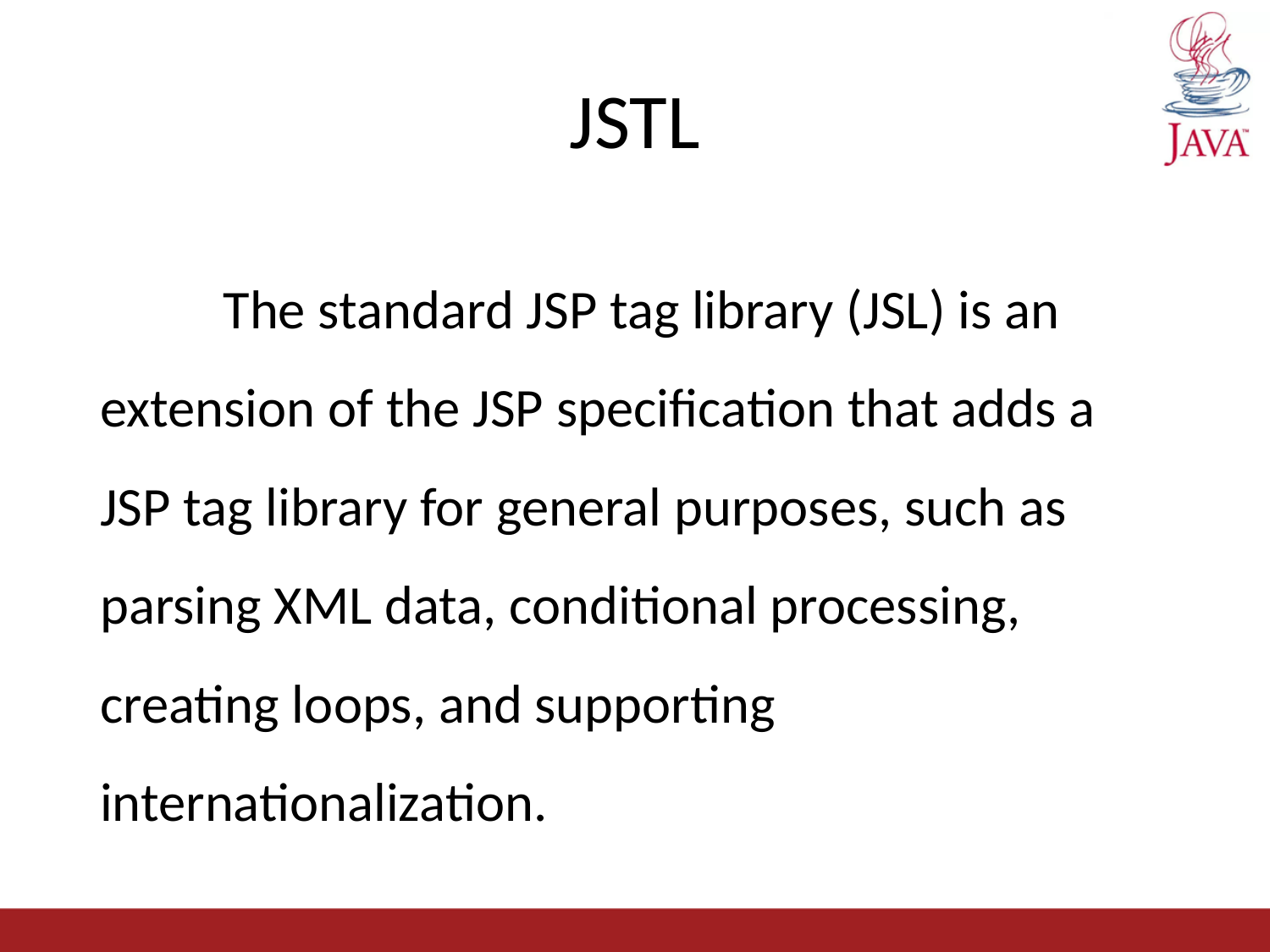

# JSTL
	The standard JSP tag library (JSL) is an extension of the JSP specification that adds a JSP tag library for general purposes, such as parsing XML data, conditional processing, creating loops, and supporting internationalization.